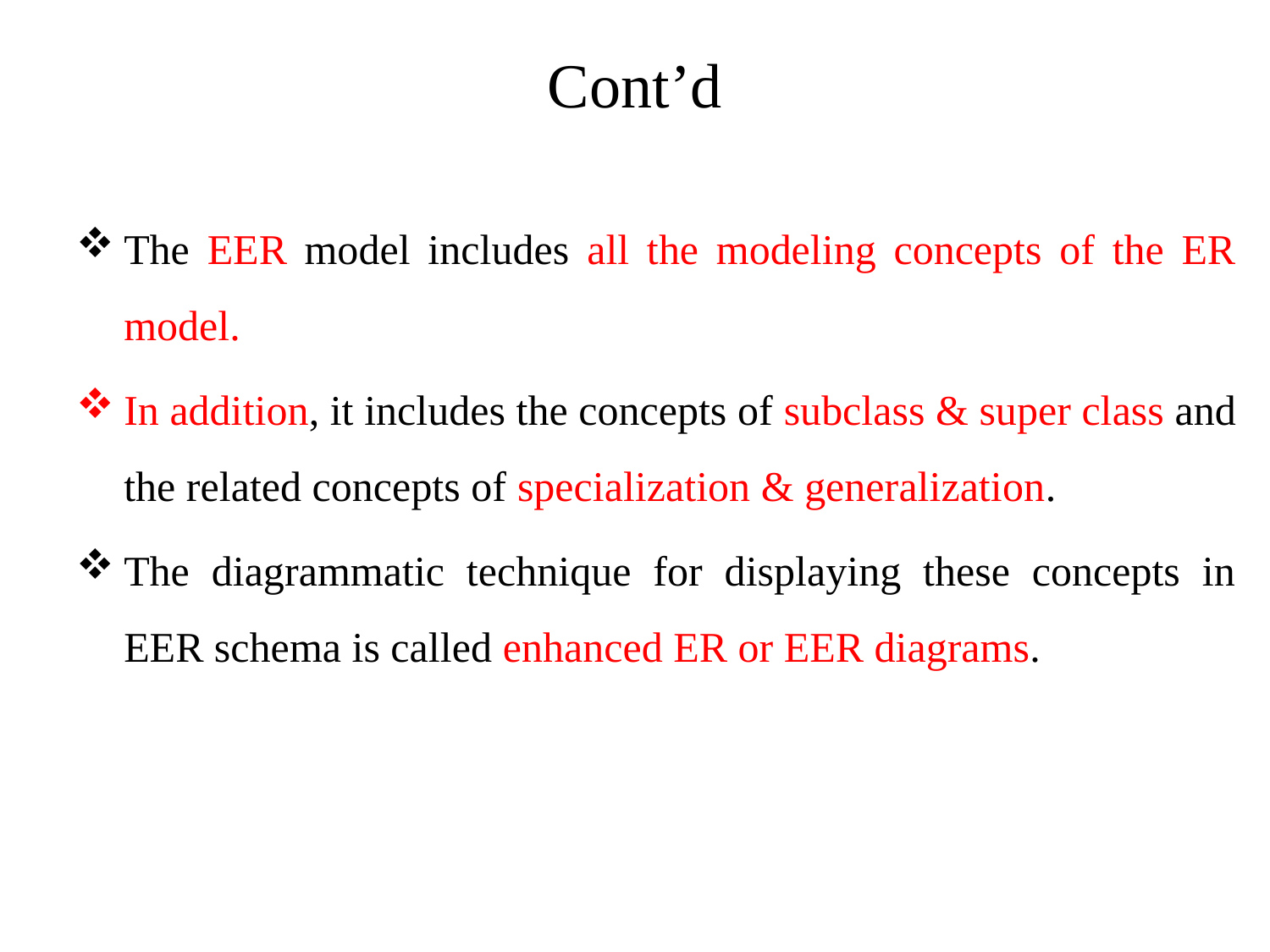

# Cont’d
The EER model includes all the modeling concepts of the ER model.
In addition, it includes the concepts of subclass & super class and the related concepts of specialization & generalization.
The diagrammatic technique for displaying these concepts in EER schema is called enhanced ER or EER diagrams.